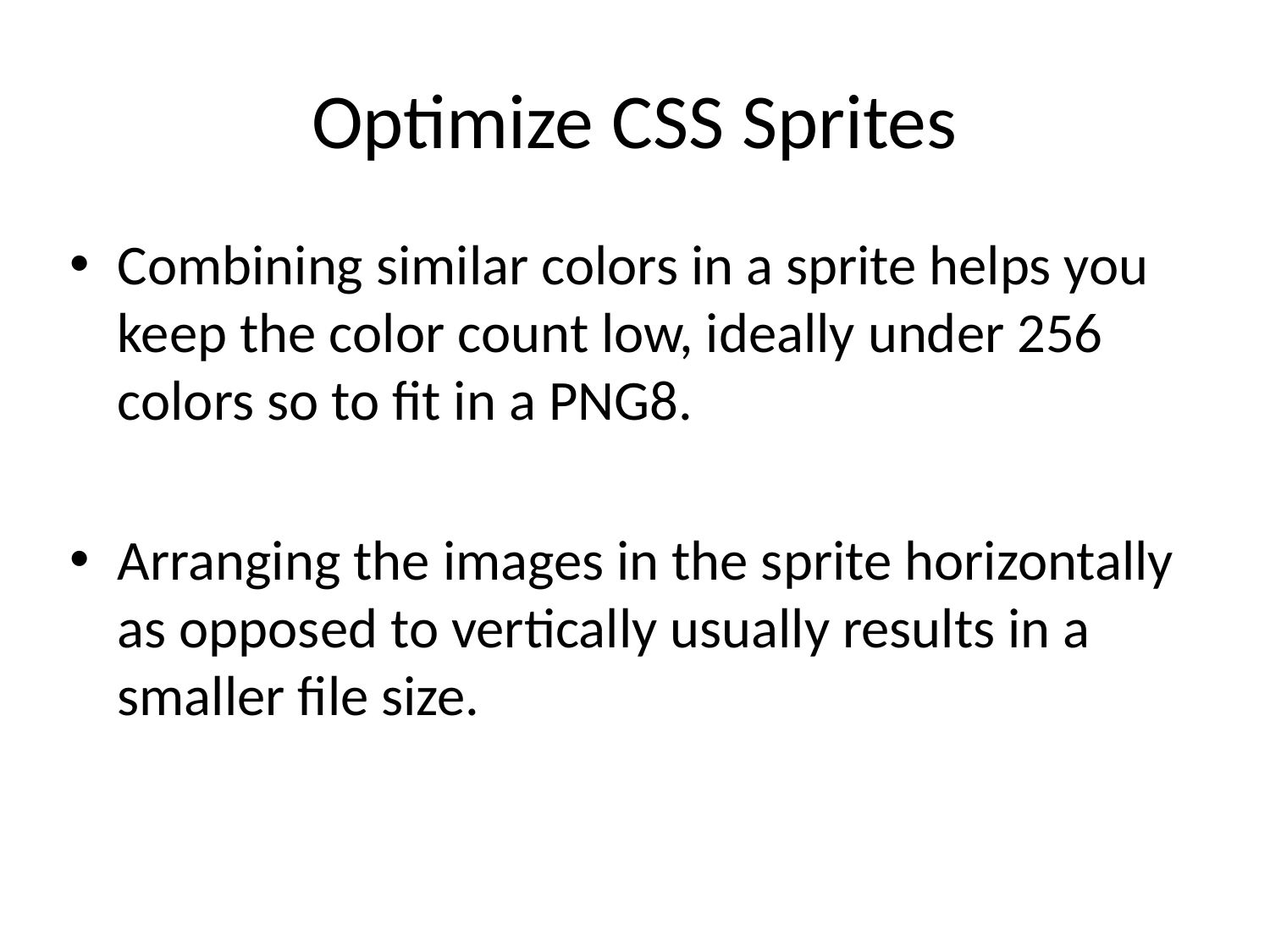

# Optimize CSS Sprites
Combining similar colors in a sprite helps you keep the color count low, ideally under 256 colors so to fit in a PNG8.

Arranging the images in the sprite horizontally as opposed to vertically usually results in a smaller file size.